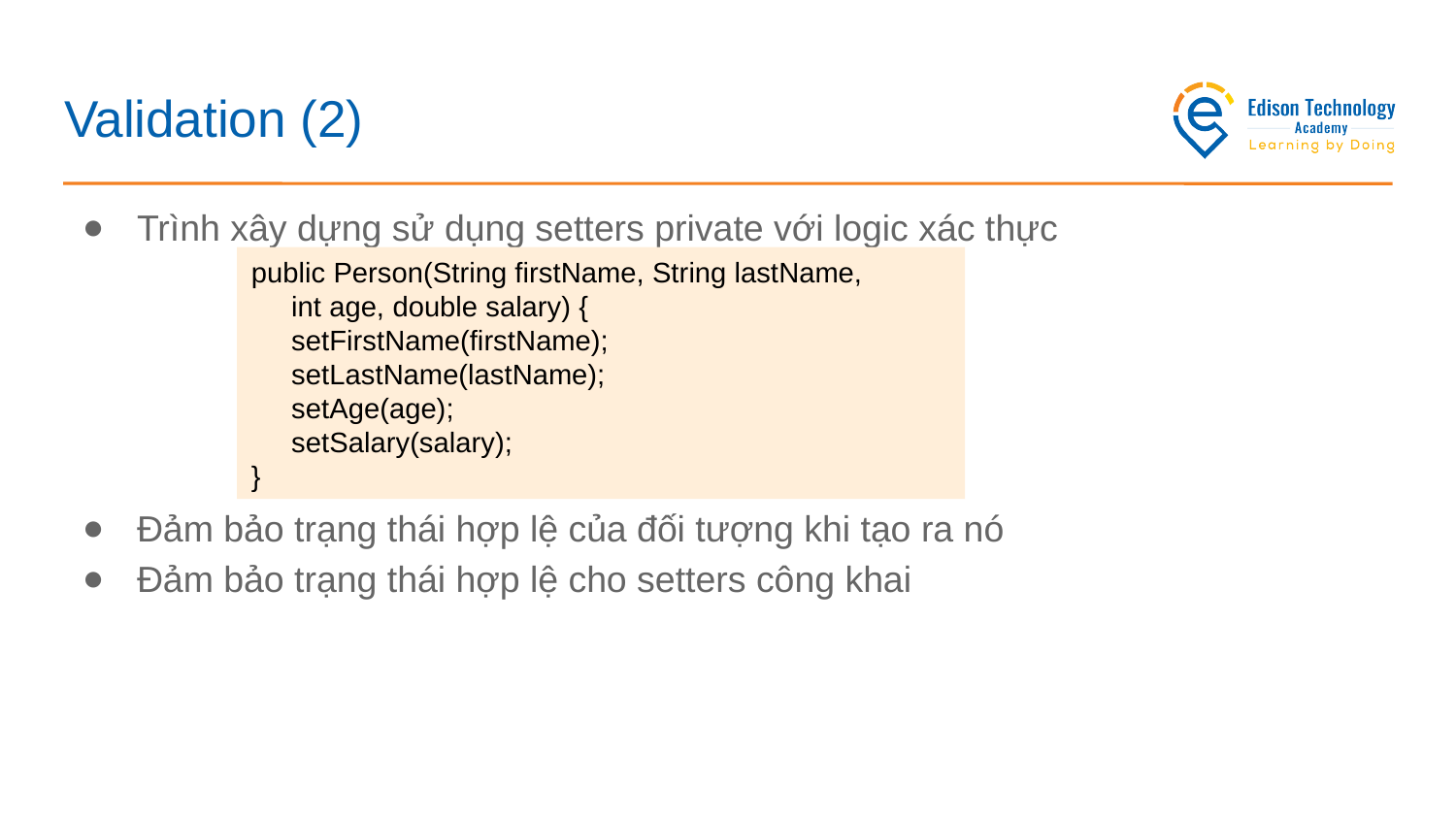

# Validation (2)
Trình xây dựng sử dụng setters private với logic xác thực

Đảm bảo trạng thái hợp lệ của đối tượng khi tạo ra nó
Đảm bảo trạng thái hợp lệ cho setters công khai
public Person(String firstName, String lastName,
     int age, double salary) {
     setFirstName(firstName);
     setLastName(lastName);
     setAge(age);
     setSalary(salary);
}